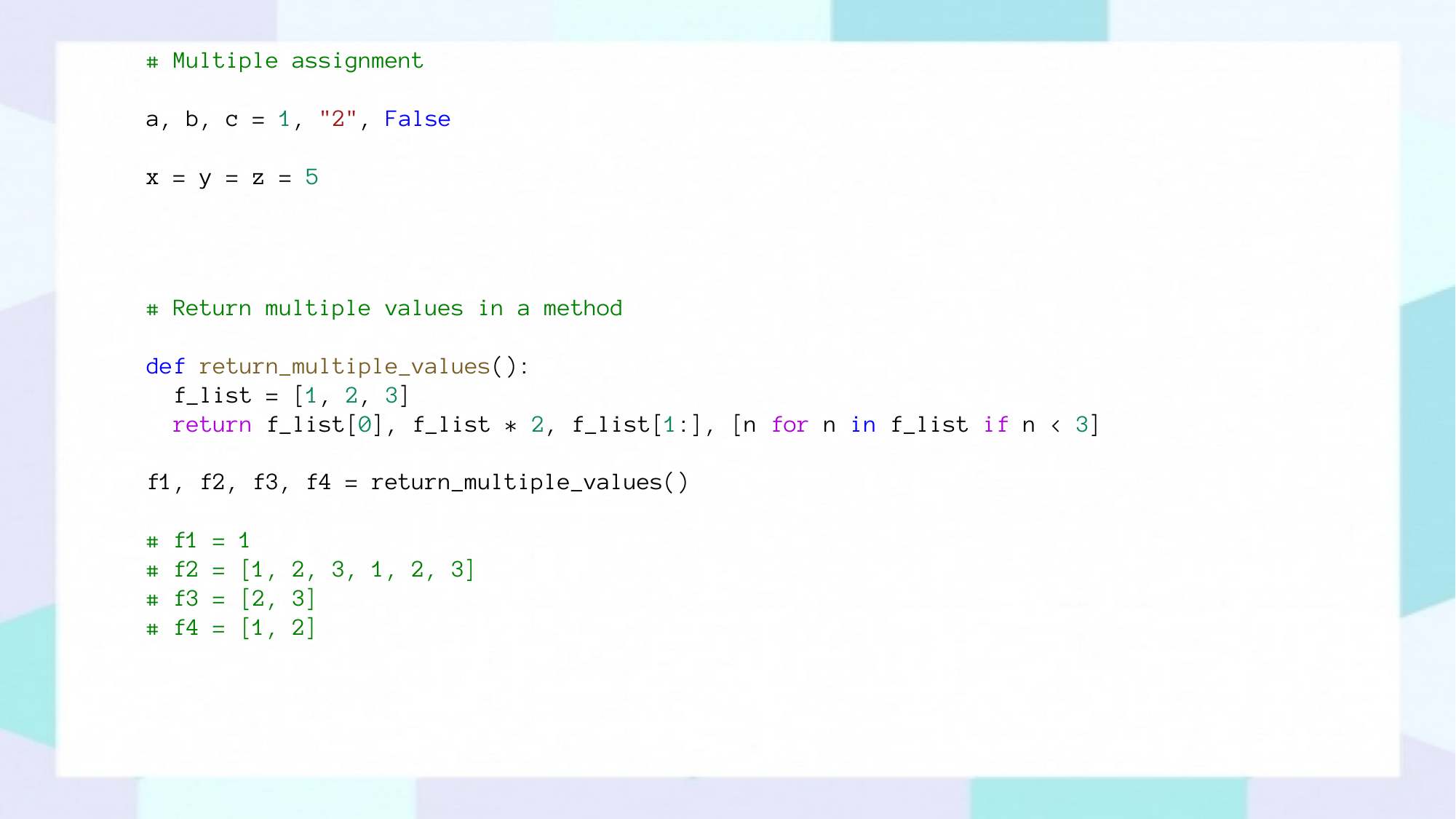

# Multiple assignment

a, b, c = 1, "2", False
x = y = z = 5

# Return multiple values in a method

def return_multiple_values():
  f_list = [1, 2, 3]
  return f_list[0], f_list * 2, f_list[1:], [n for n in f_list if n < 3]
f1, f2, f3, f4 = return_multiple_values()
# f1 = 1
# f2 = [1, 2, 3, 1, 2, 3]
# f3 = [2, 3]
# f4 = [1, 2]